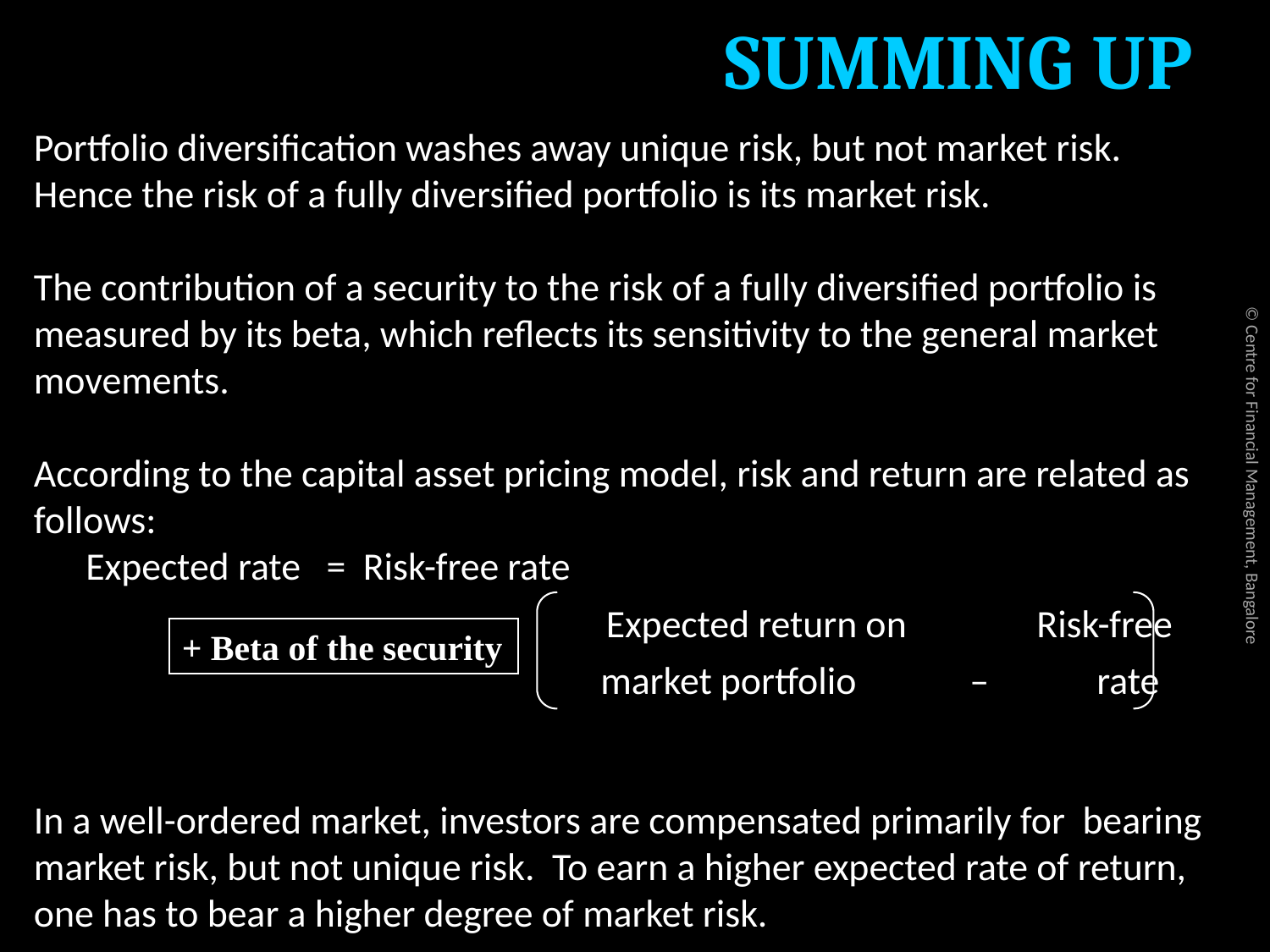

# SUMMING UP
Portfolio diversification washes away unique risk, but not market risk.  Hence the risk of a fully diversified portfolio is its market risk.

The contribution of a security to the risk of a fully diversified portfolio is measured by its beta, which reflects its sensitivity to the general market movements.

According to the capital asset pricing model, risk and return are related as follows:
      Expected rate   =  Risk-free rate
				  Expected return on               Risk-free
	 		                market portfolio	– 	rate

In a well-ordered market, investors are compensated primarily for  bearing market risk, but not unique risk.  To earn a higher expected rate of return, one has to bear a higher degree of market risk.

+ Beta of the security